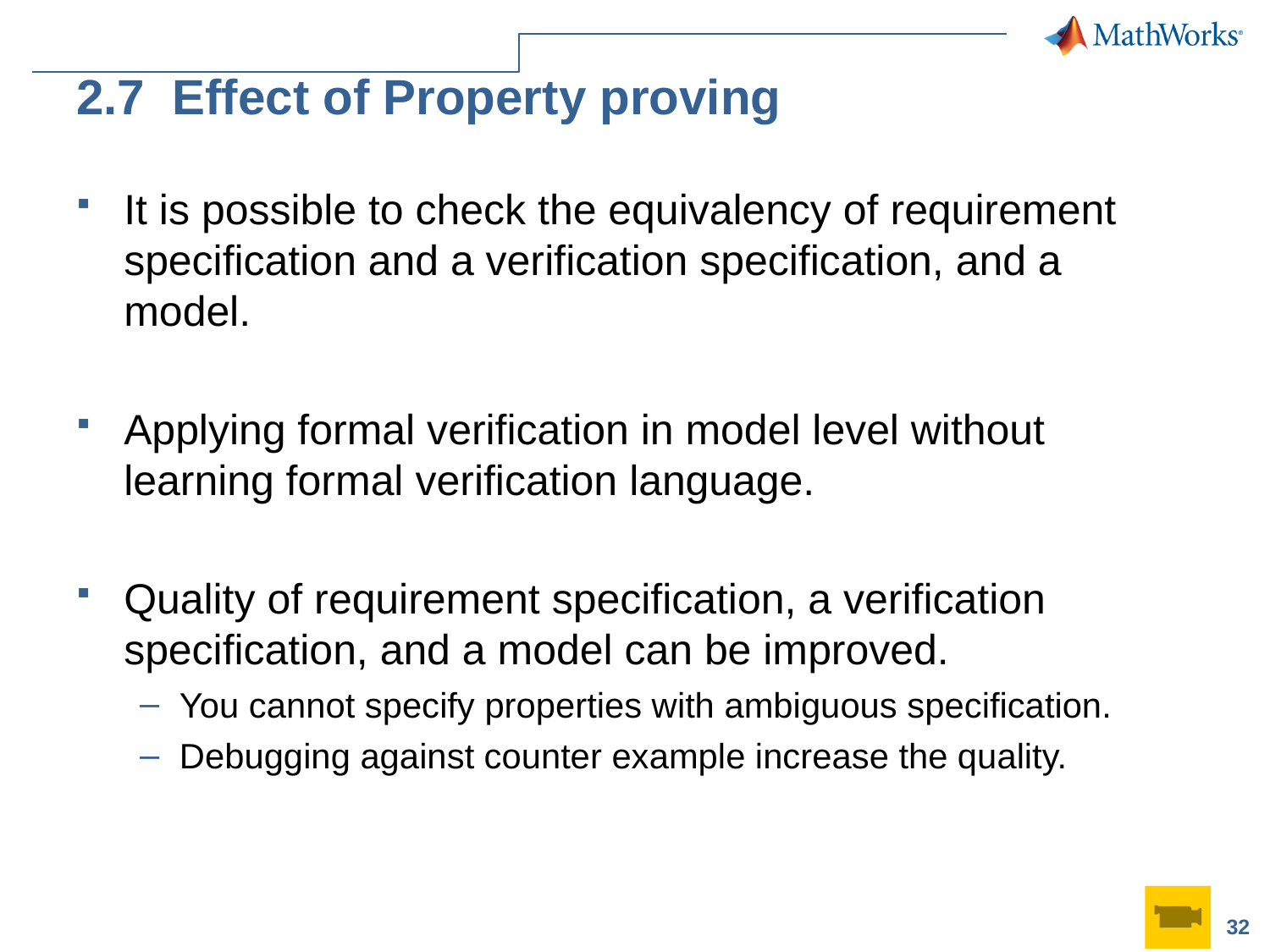

# 2.7  Effect of Property proving
It is possible to check the equivalency of requirement specification and a verification specification, and a model.

Applying formal verification in model level without learning formal verification language.

Quality of requirement specification, a verification specification, and a model can be improved.
You cannot specify properties with ambiguous specification.
Debugging against counter example increase the quality.